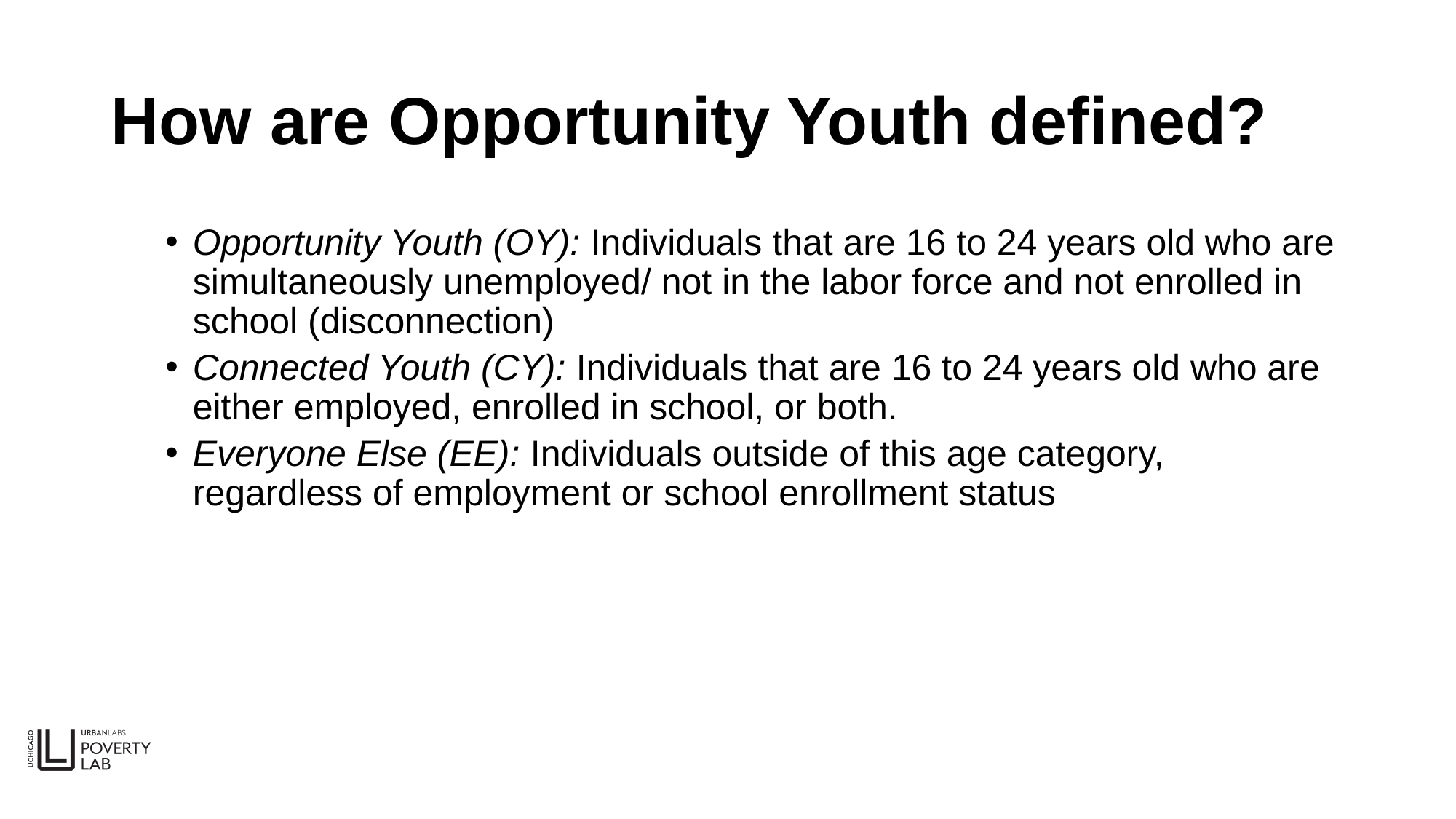

# How are Opportunity Youth defined?
Opportunity Youth (OY): Individuals that are 16 to 24 years old who are simultaneously unemployed/ not in the labor force and not enrolled in school (disconnection)
Connected Youth (CY): Individuals that are 16 to 24 years old who are either employed, enrolled in school, or both.
Everyone Else (EE): Individuals outside of this age category, regardless of employment or school enrollment status